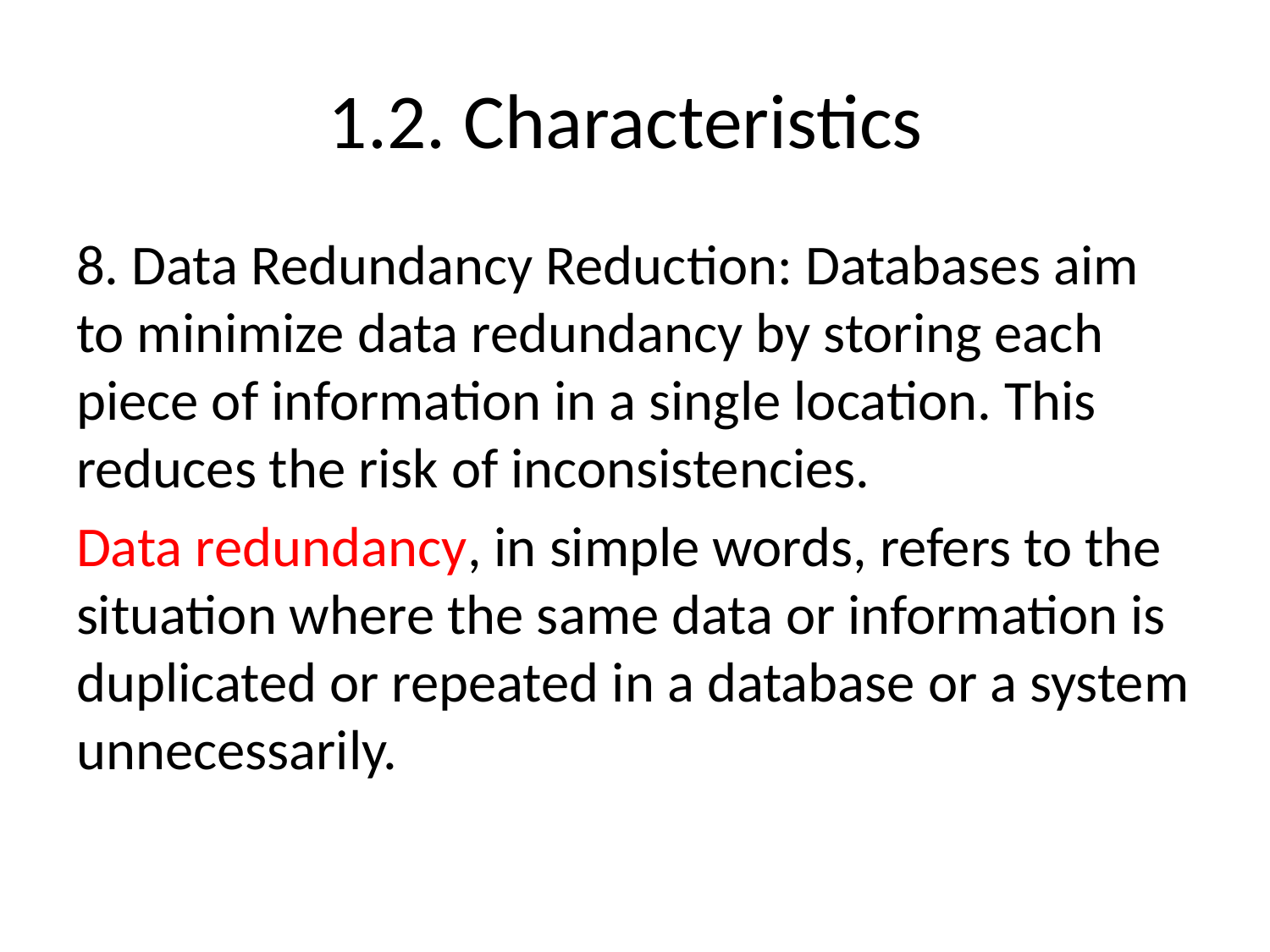

# 1.2. Characteristics
8. Data Redundancy Reduction: Databases aim to minimize data redundancy by storing each piece of information in a single location. This reduces the risk of inconsistencies.
Data redundancy, in simple words, refers to the situation where the same data or information is duplicated or repeated in a database or a system unnecessarily.